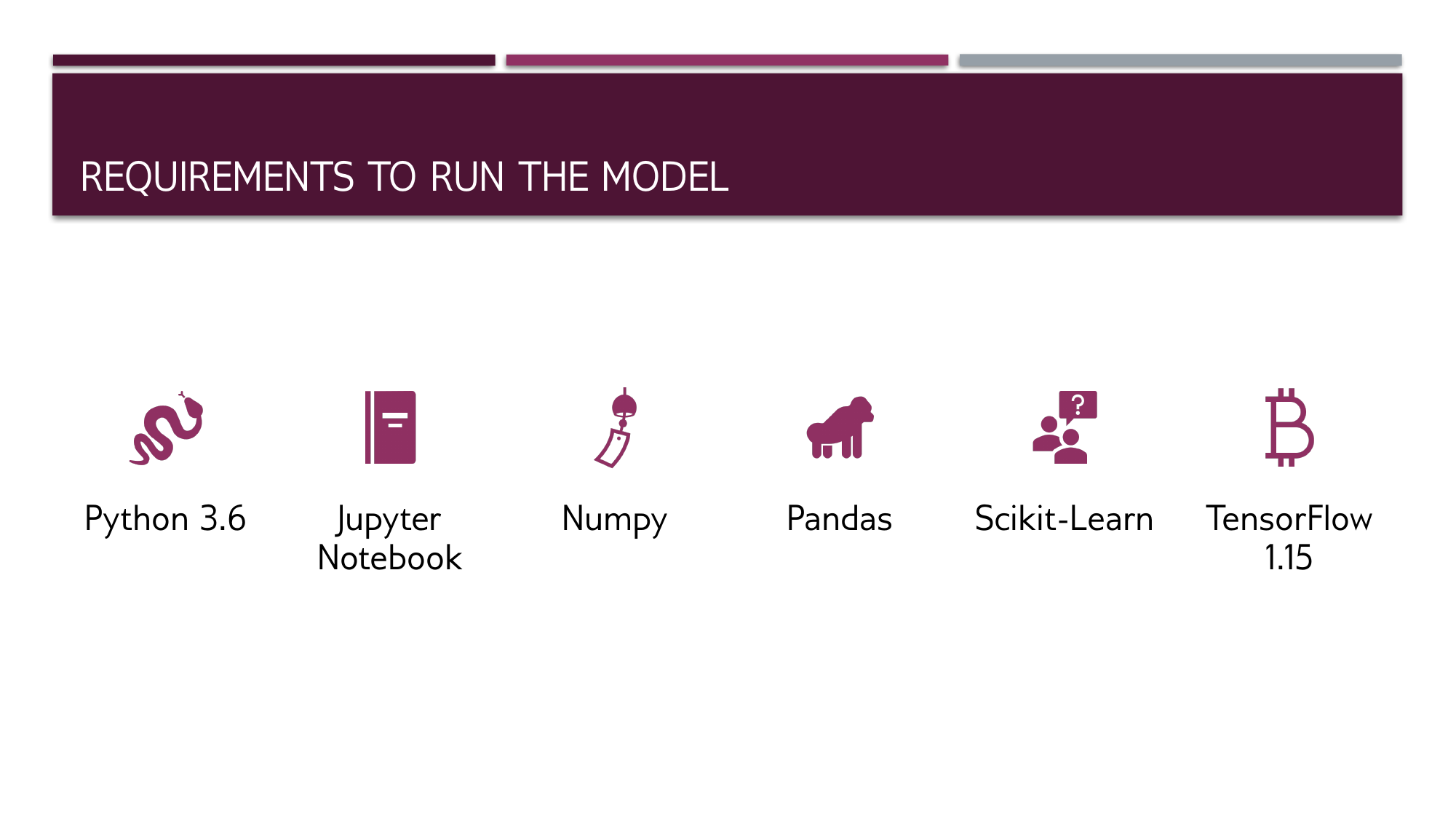

# Requirements to run the model
Python 3.6
Jupyter Notebook
Numpy
Pandas
Scikit-Learn
TensorFlow 1.15